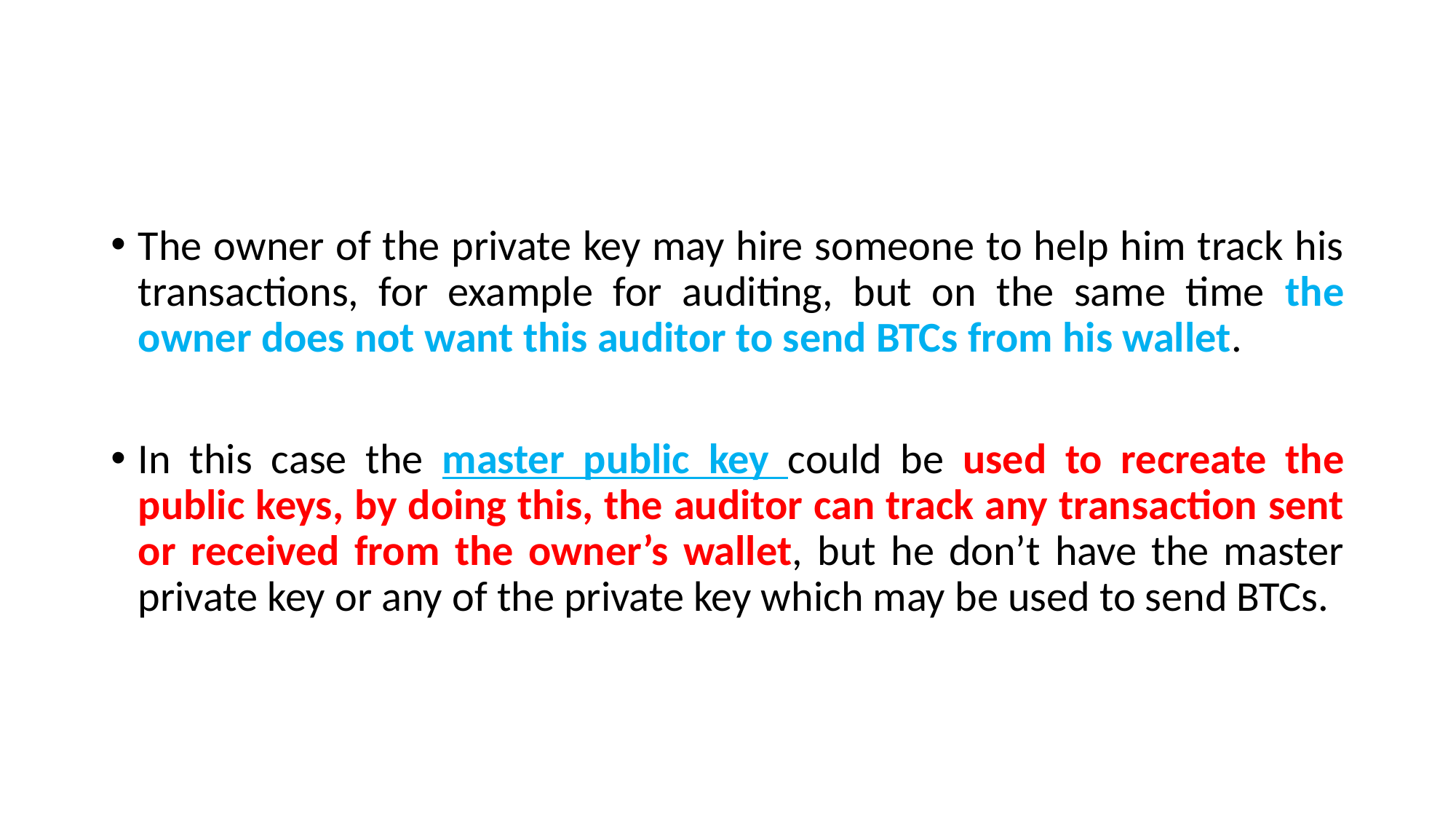

#
The owner of the private key may hire someone to help him track his transactions, for example for auditing, but on the same time the owner does not want this auditor to send BTCs from his wallet.

In this case the master public key could be used to recreate the public keys, by doing this, the auditor can track any transaction sent or received from the owner’s wallet, but he don’t have the master private key or any of the private key which may be used to send BTCs.